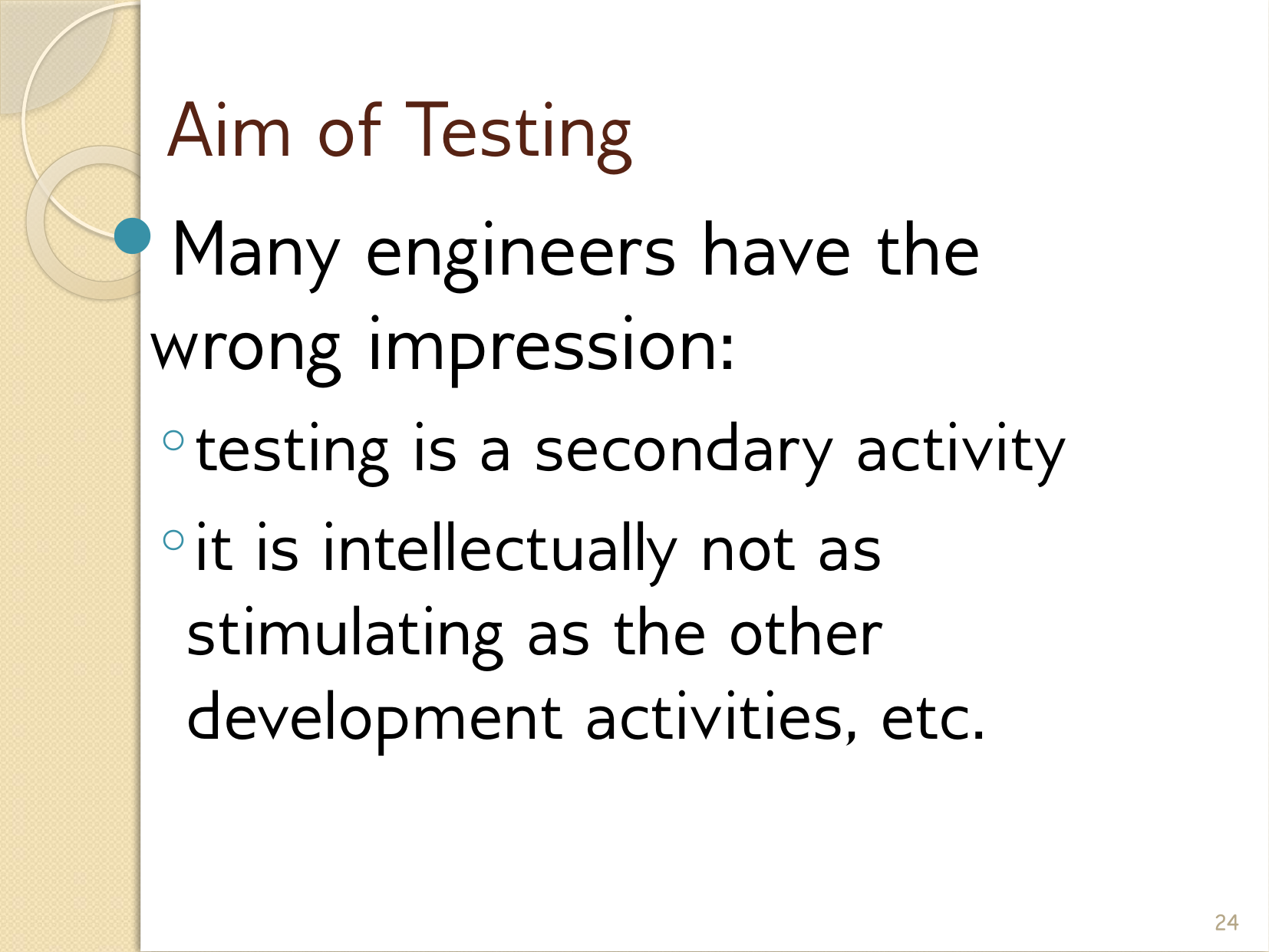

# Aim of Testing
Many engineers have the wrong impression:
testing is a secondary activity
it is intellectually not as stimulating as the other development activities, etc.
24